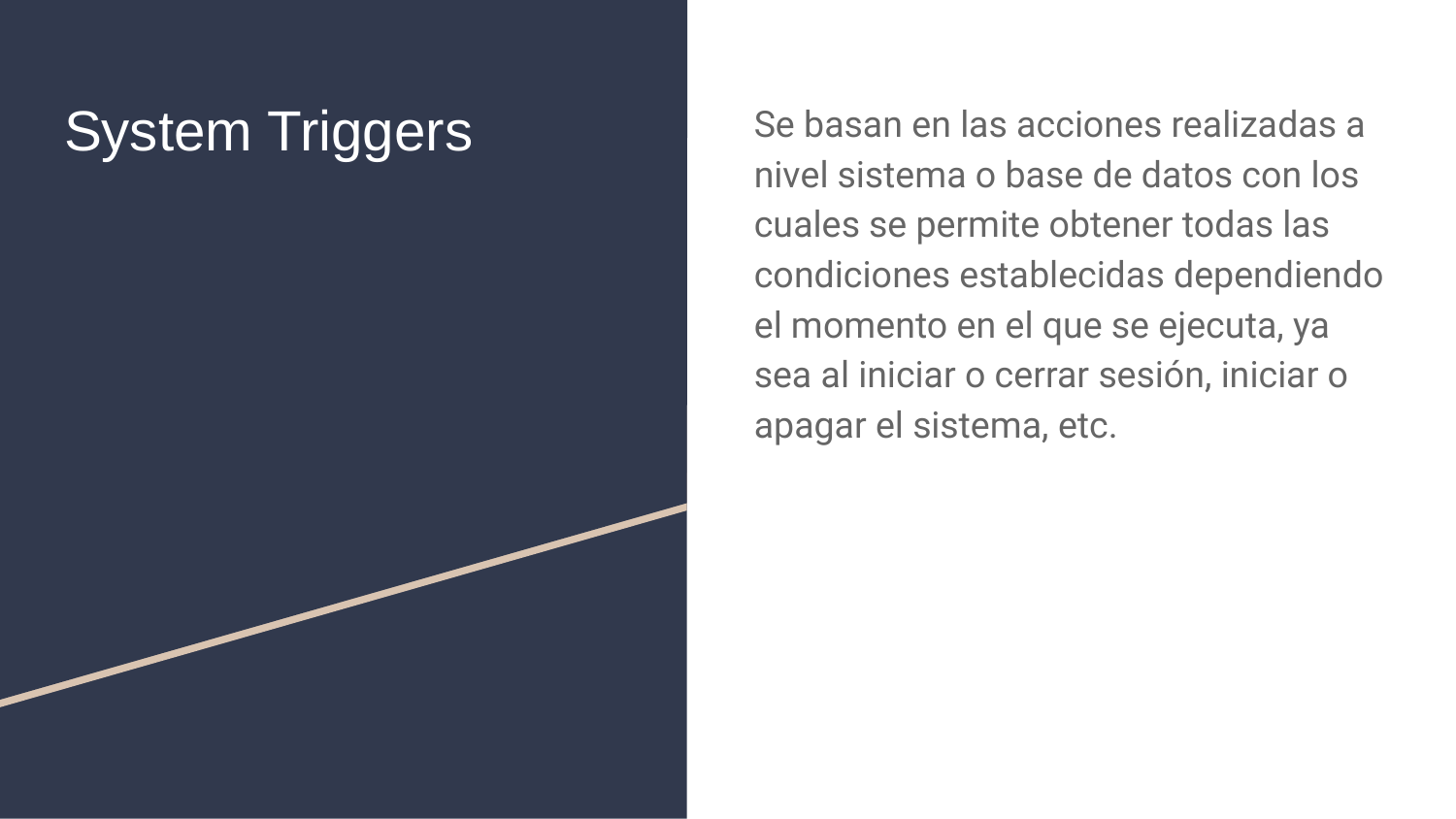

# System Triggers
Se basan en las acciones realizadas a nivel sistema o base de datos con los cuales se permite obtener todas las condiciones establecidas dependiendo el momento en el que se ejecuta, ya sea al iniciar o cerrar sesión, iniciar o apagar el sistema, etc.